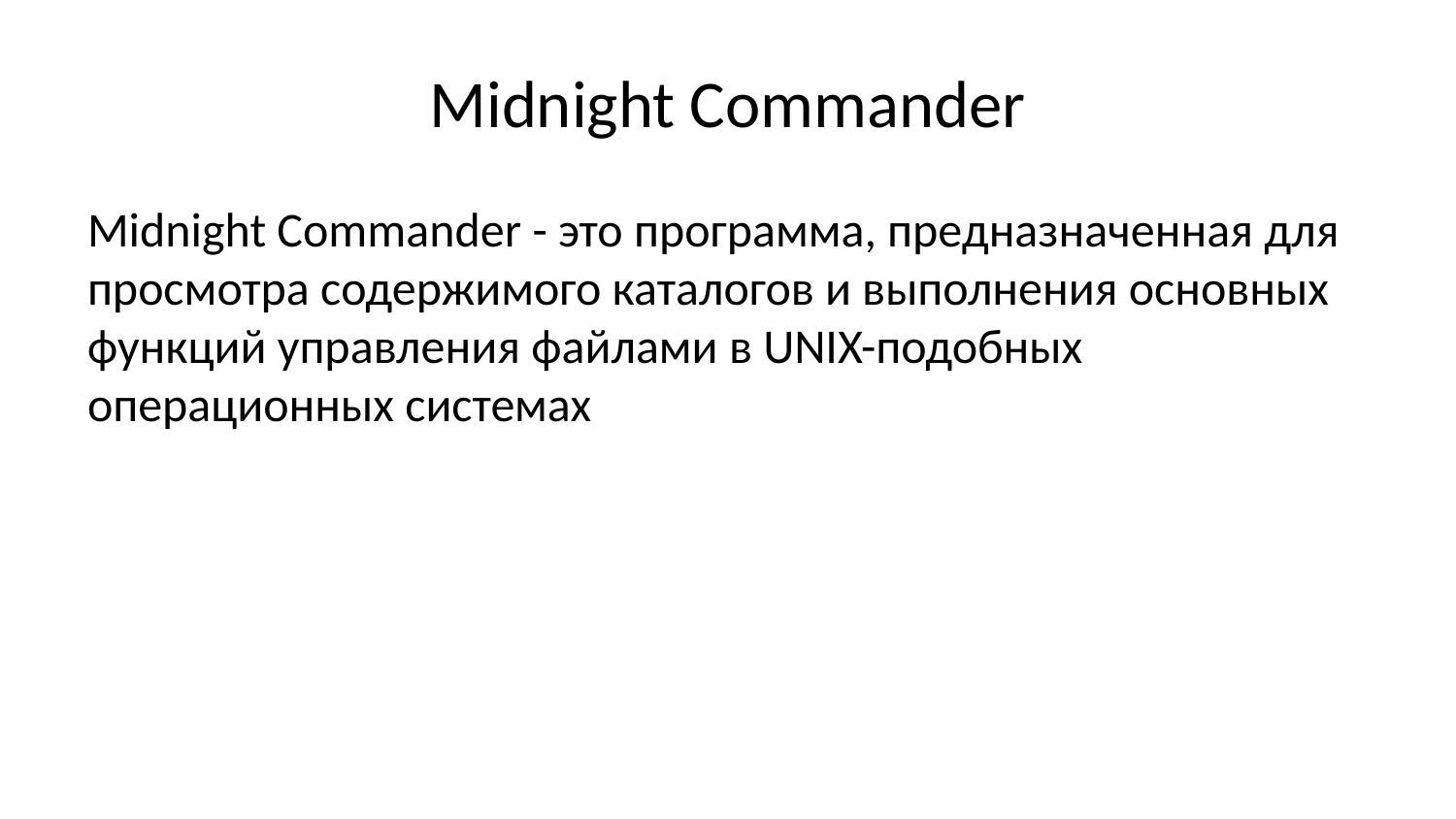

# Midnight Commander
Midnight Commander - это программа, предназначенная для просмотра содержимого каталогов и выполнения основных функций управления файлами в UNIX-подобных операционных системах